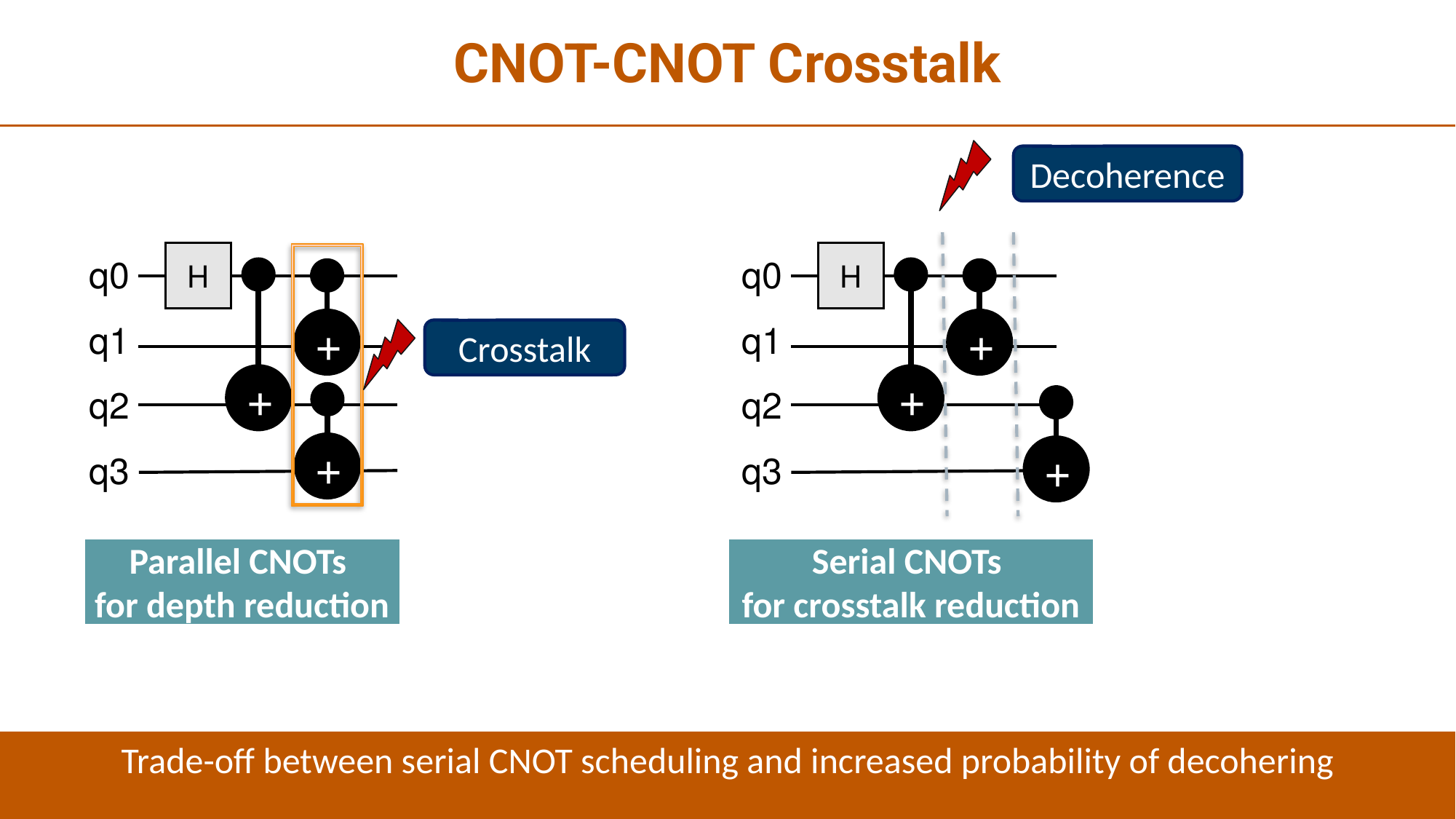

CNOT-CNOT Crosstalk

Decoherence

H

q0

+

+
q1
q2

+
q3

H

q0

+

+
q1
q2

+
q3

Crosstalk

Parallel CNOTs
for depth reduction
Serial CNOTs
for crosstalk reduction
Trade-off between serial CNOT scheduling and increased probability of decohering